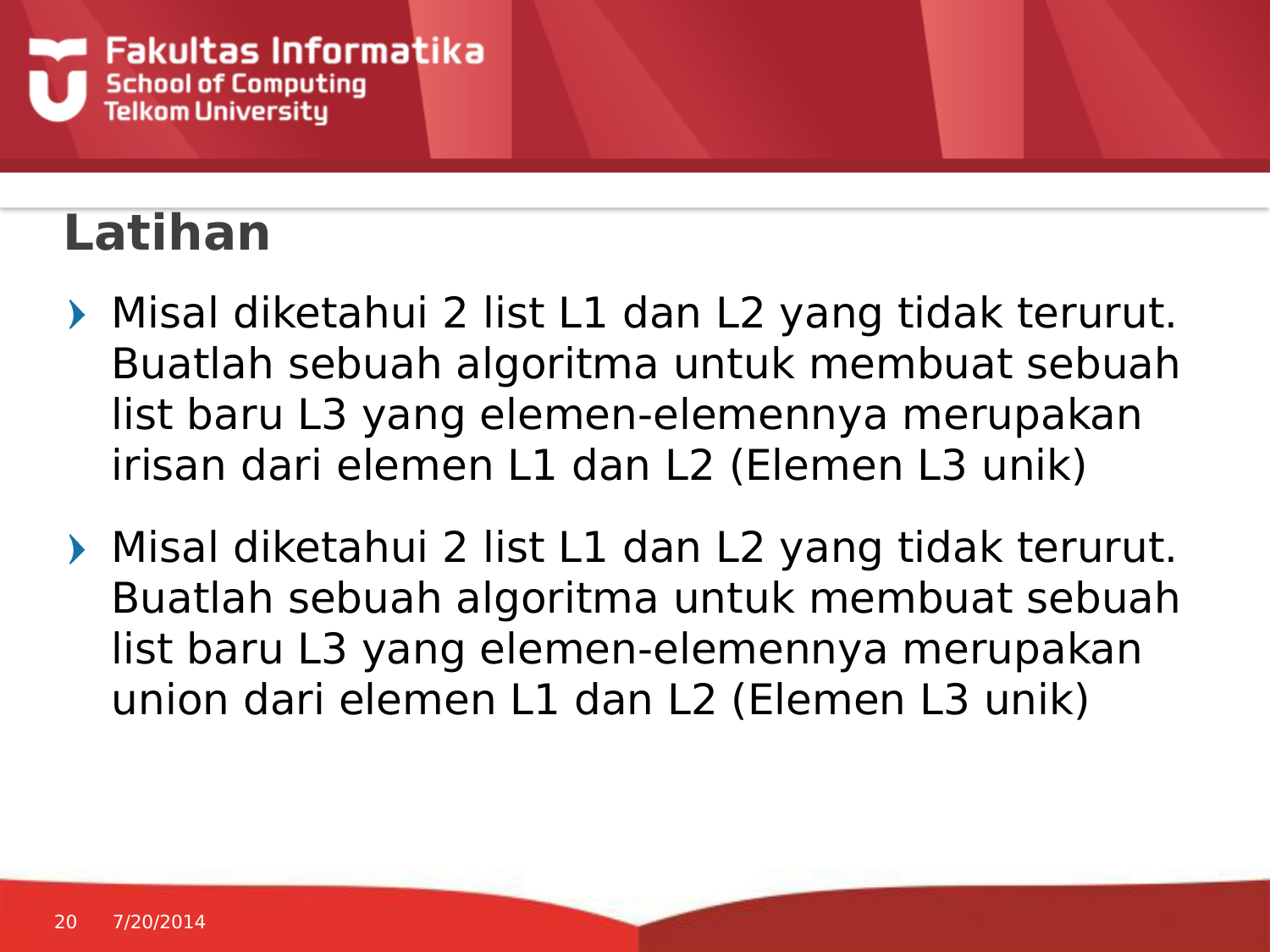

# Latihan
Misal diketahui 2 list L1 dan L2 yang tidak terurut. Buatlah sebuah algoritma untuk membuat sebuah list baru L3 yang elemen-elemennya merupakan irisan dari elemen L1 dan L2 (Elemen L3 unik)
Misal diketahui 2 list L1 dan L2 yang tidak terurut. Buatlah sebuah algoritma untuk membuat sebuah list baru L3 yang elemen-elemennya merupakan union dari elemen L1 dan L2 (Elemen L3 unik)

20
7/20/2014